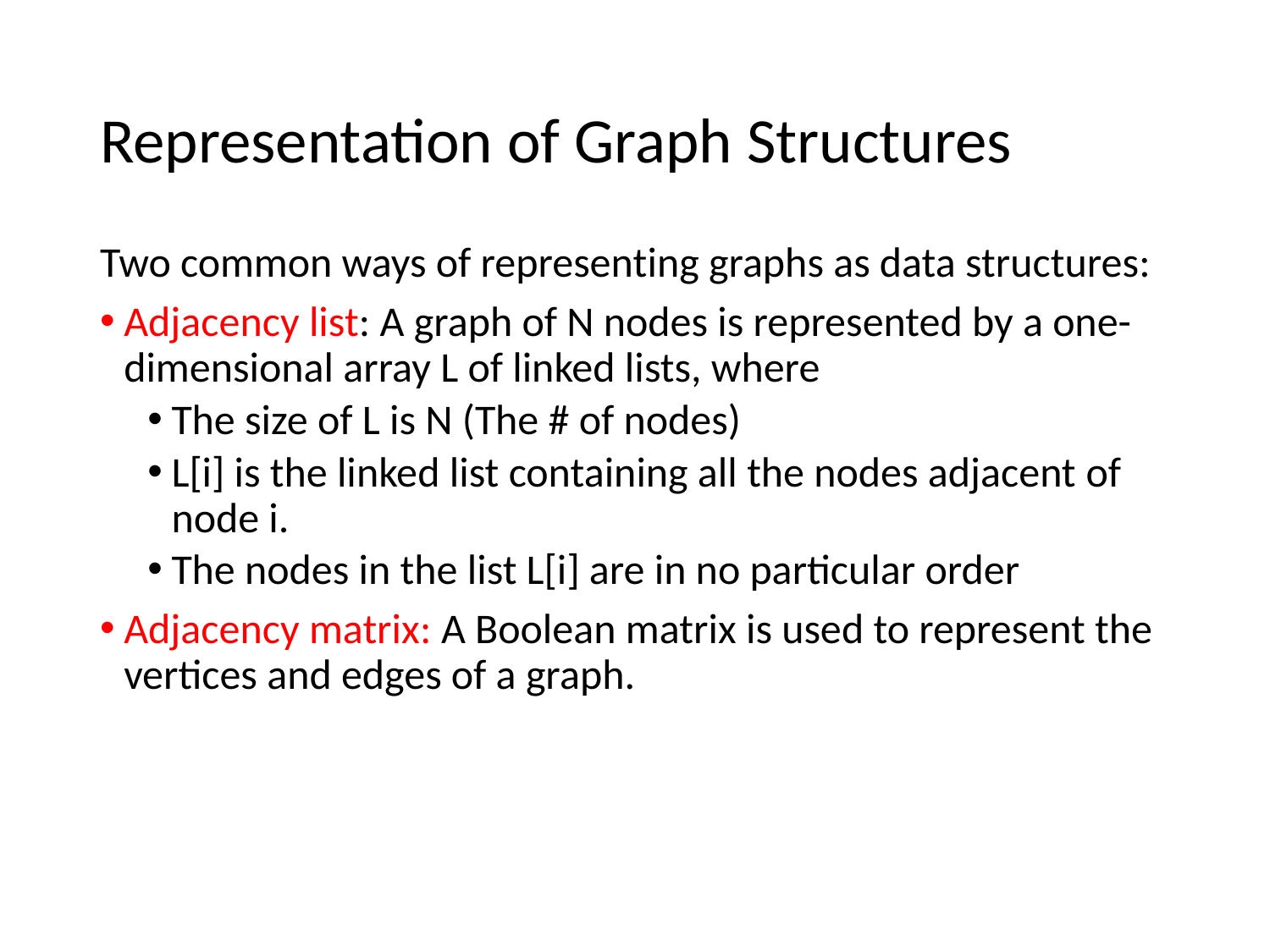

# Representation of Graph Structures
Two common ways of representing graphs as data structures:
Adjacency list: A graph of N nodes is represented by a one-dimensional array L of linked lists, where
The size of L is N (The # of nodes)
L[i] is the linked list containing all the nodes adjacent of node i.
The nodes in the list L[i] are in no particular order
Adjacency matrix: A Boolean matrix is used to represent the vertices and edges of a graph.